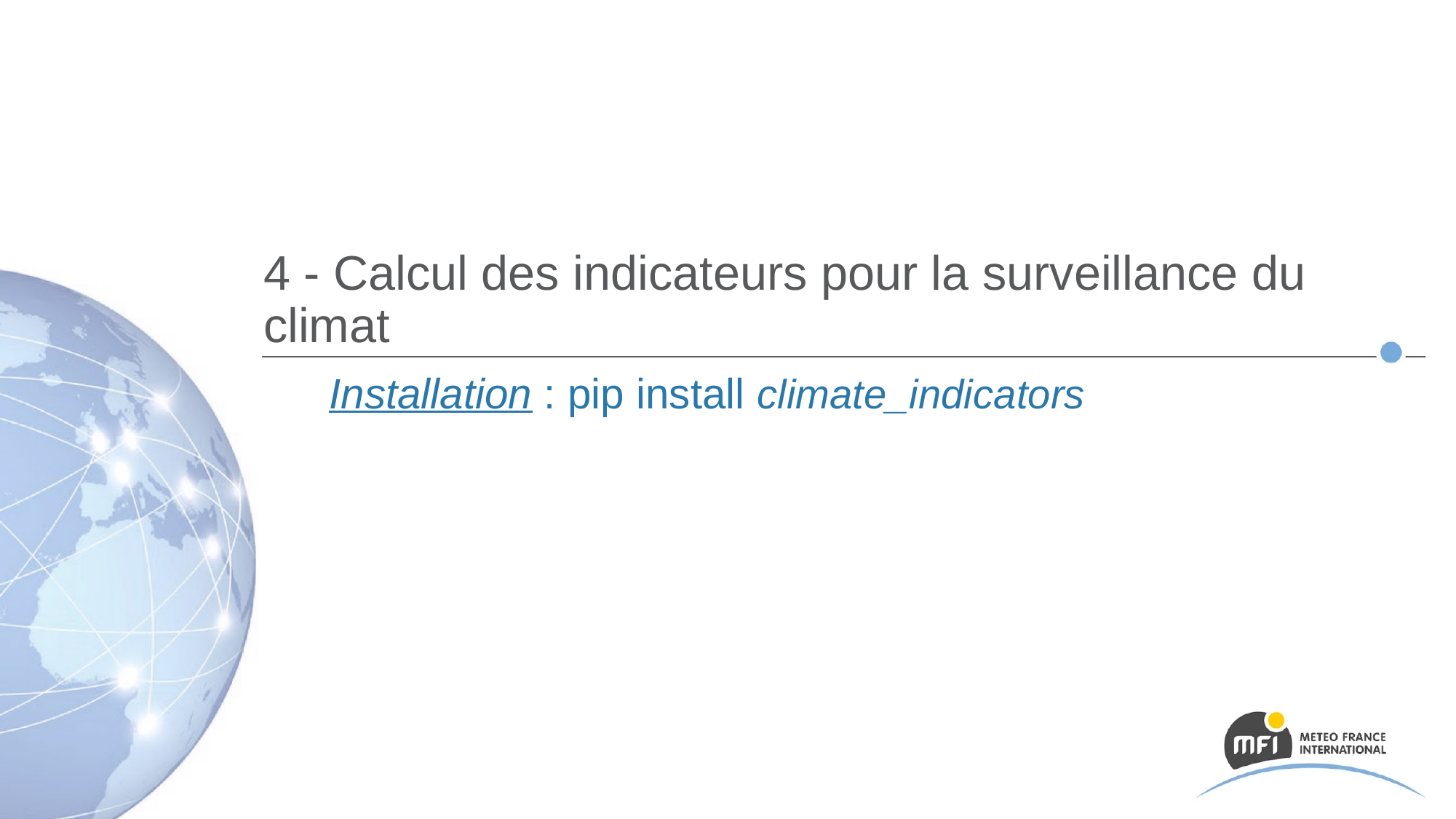

# 4 - Calcul des indicateurs pour la surveillance du climat
Installation : pip install climate_indicators